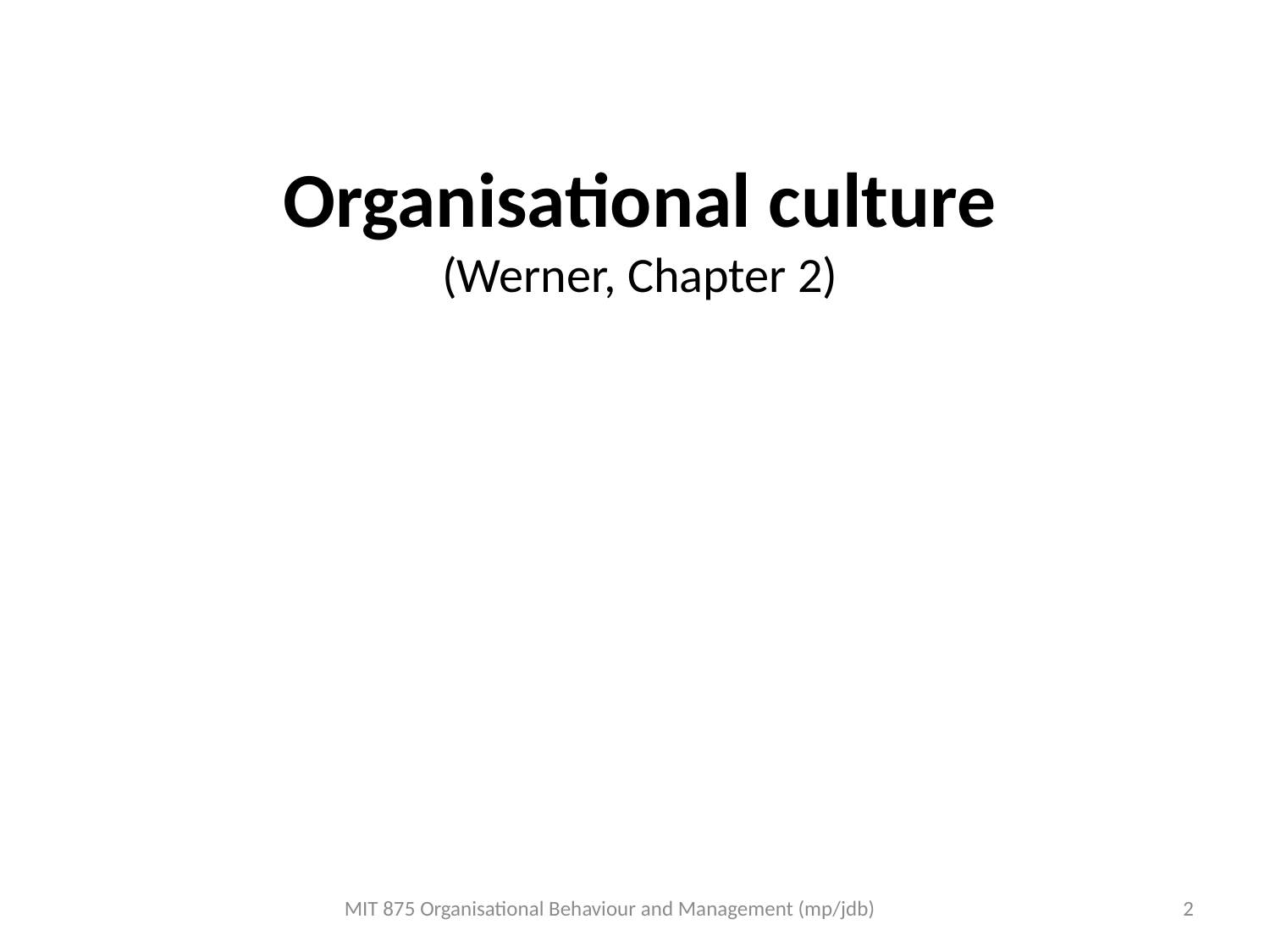

# Organisational culture (Werner, Chapter 2)
MIT 875 Organisational Behaviour and Management (mp/jdb)
2